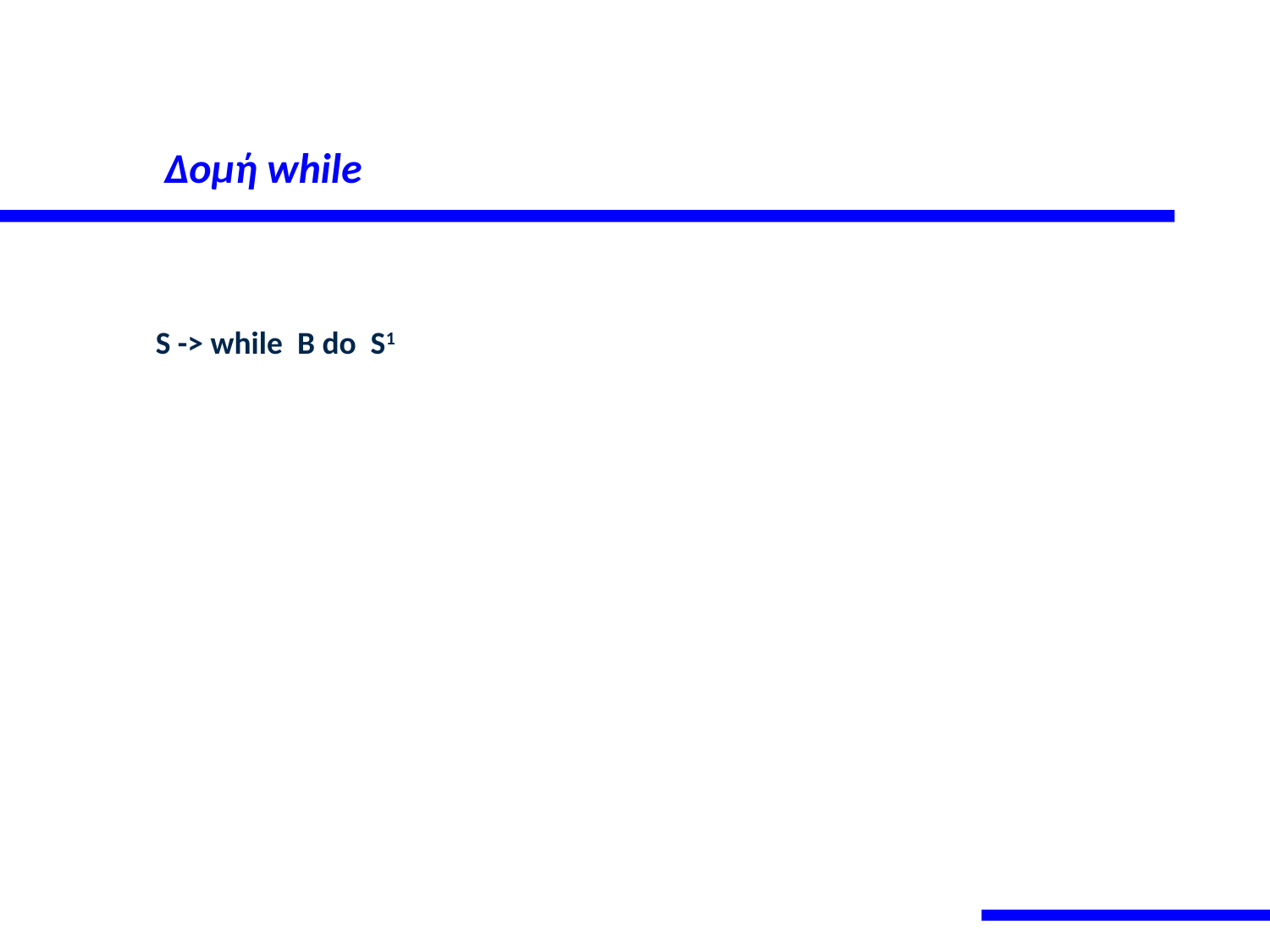

# Δομή while

	S -> while  B do  S1